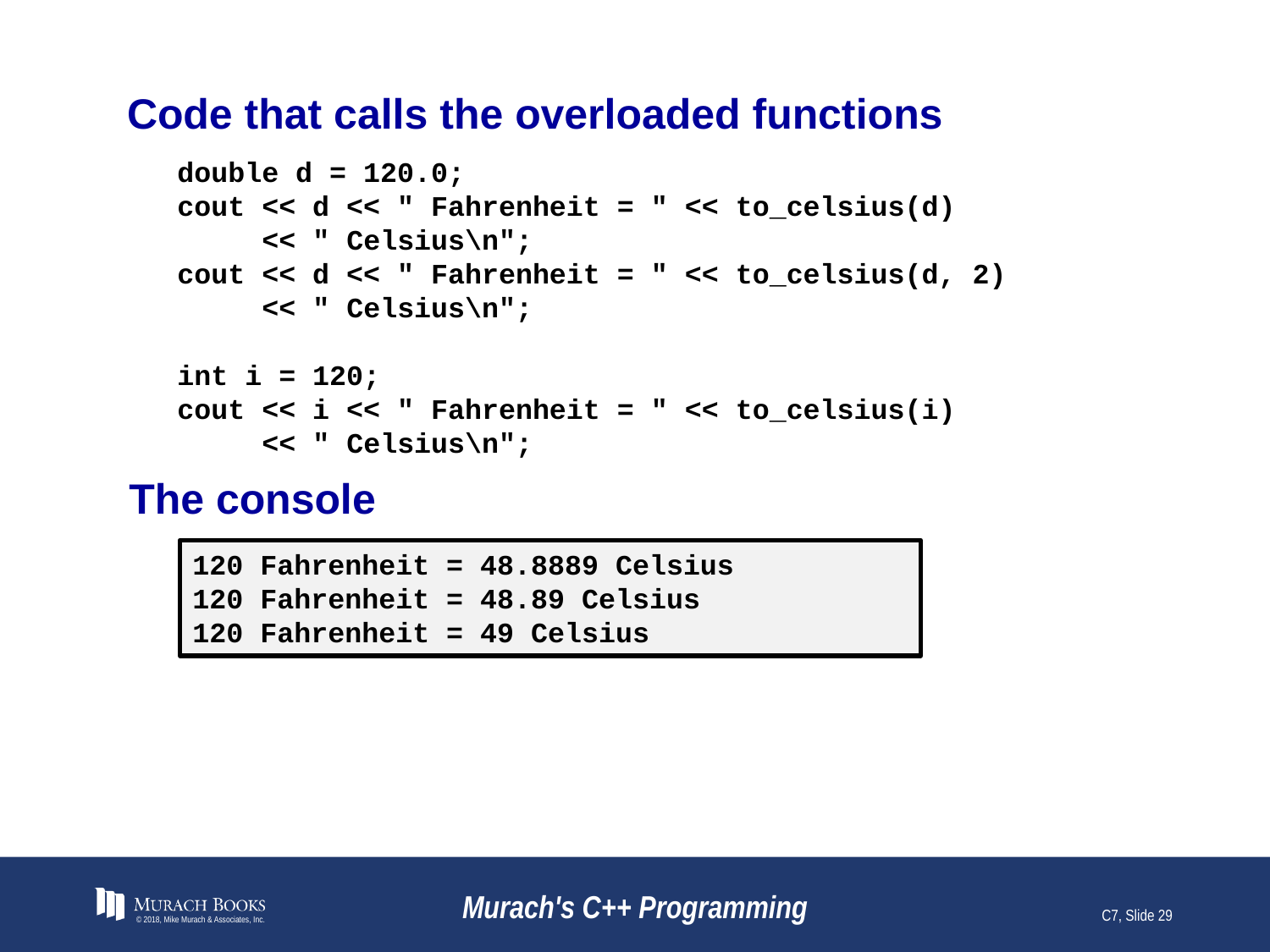

# Code that calls the overloaded functions
double d = 120.0;
cout << d << " Fahrenheit = " << to_celsius(d)
     << " Celsius\n";
cout << d << " Fahrenheit = " << to_celsius(d, 2)
     << " Celsius\n";

int i = 120;
cout << i << " Fahrenheit = " << to_celsius(i)
     << " Celsius\n";

The console

120 Fahrenheit = 48.8889 Celsius
120 Fahrenheit = 48.89 Celsius
120 Fahrenheit = 49 Celsius

© 2018, Mike Murach & Associates, Inc.
Murach's C++ Programming

C7, Slide 29